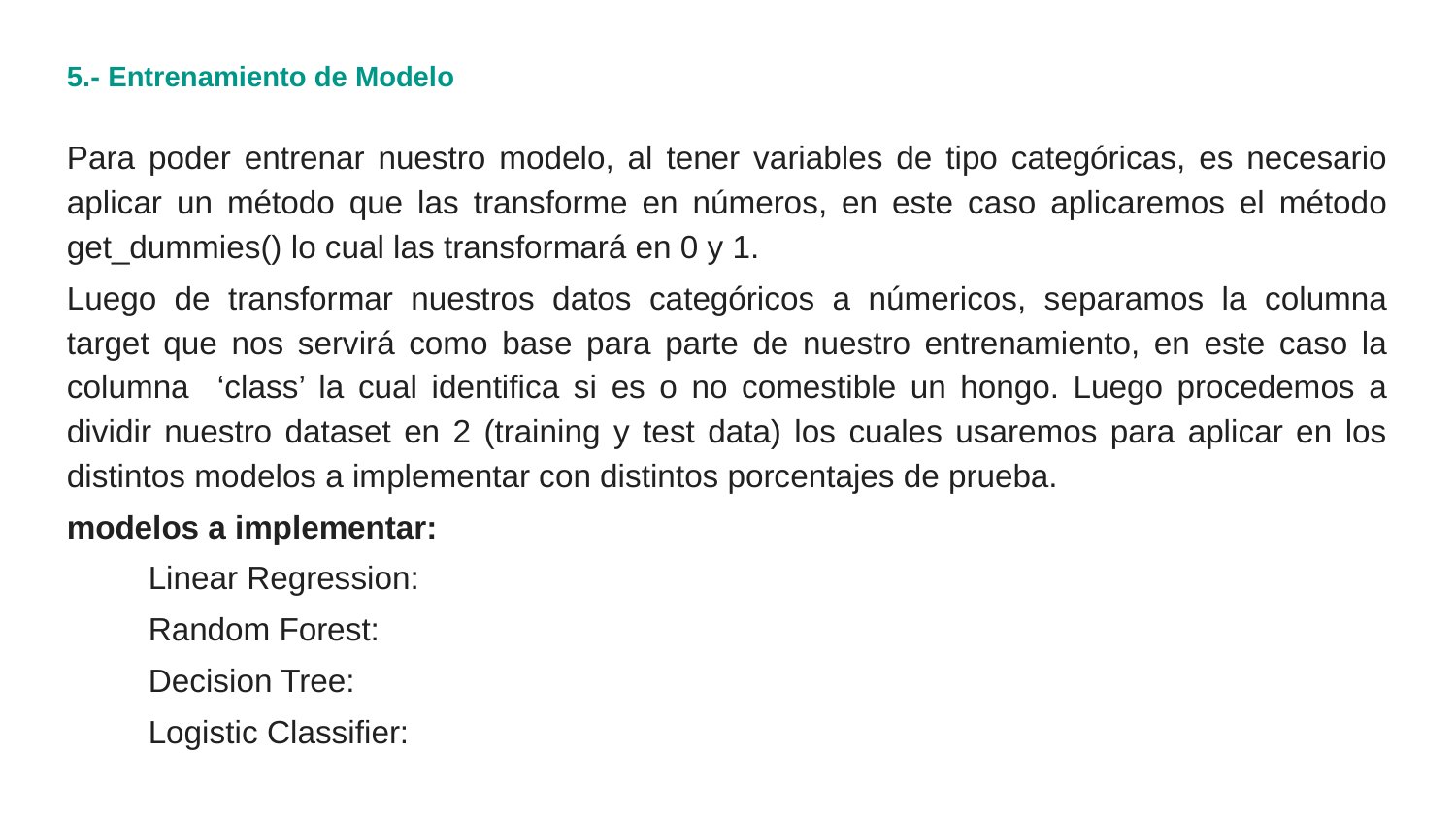

5.- Entrenamiento de Modelo
Para poder entrenar nuestro modelo, al tener variables de tipo categóricas, es necesario aplicar un método que las transforme en números, en este caso aplicaremos el método get_dummies() lo cual las transformará en 0 y 1.
Luego de transformar nuestros datos categóricos a númericos, separamos la columna target que nos servirá como base para parte de nuestro entrenamiento, en este caso la columna  ‘class’ la cual identifica si es o no comestible un hongo. Luego procedemos a dividir nuestro dataset en 2 (training y test data) los cuales usaremos para aplicar en los distintos modelos a implementar con distintos porcentajes de prueba.
modelos a implementar:
Linear Regression:
Random Forest:
Decision Tree:
Logistic Classifier: